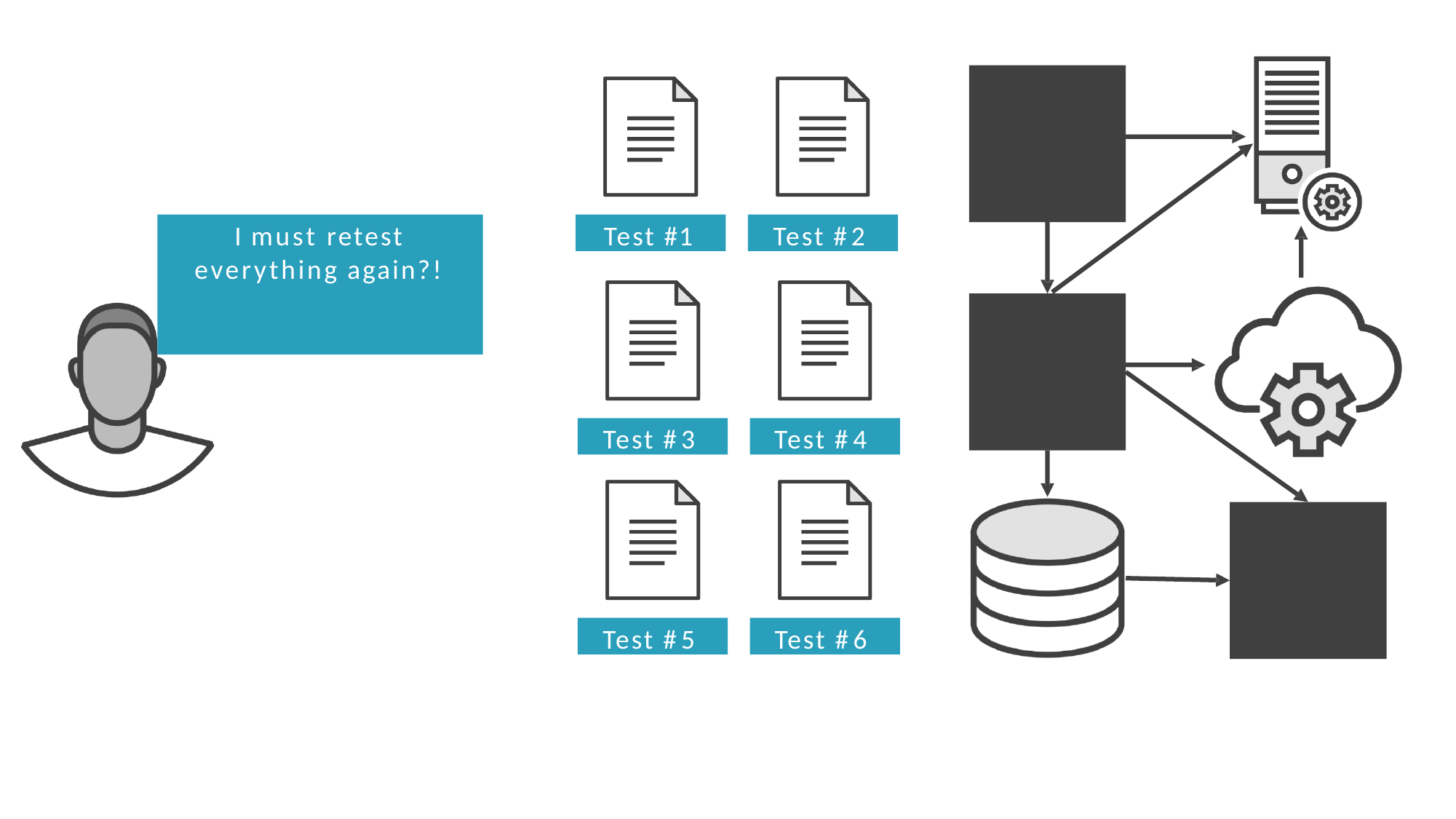

# I must retest  everything again?!
Test #1
Test #2

Test #3
Test #4

Test #5
Test #6